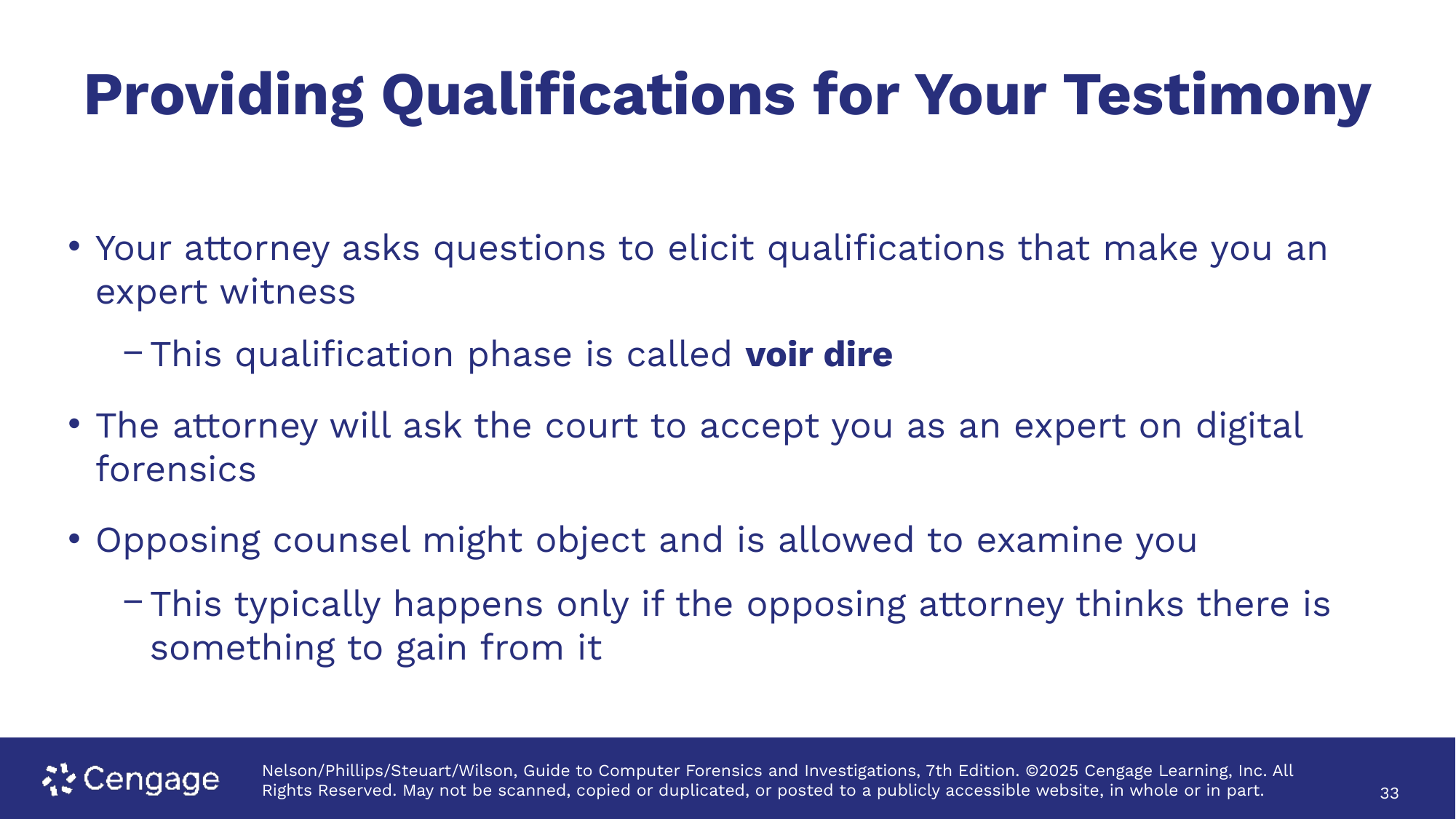

# Providing Qualifications for Your Testimony
Your attorney asks questions to elicit qualifications that make you an expert witness
This qualification phase is called voir dire
The attorney will ask the court to accept you as an expert on digital forensics
Opposing counsel might object and is allowed to examine you
This typically happens only if the opposing attorney thinks there is something to gain from it